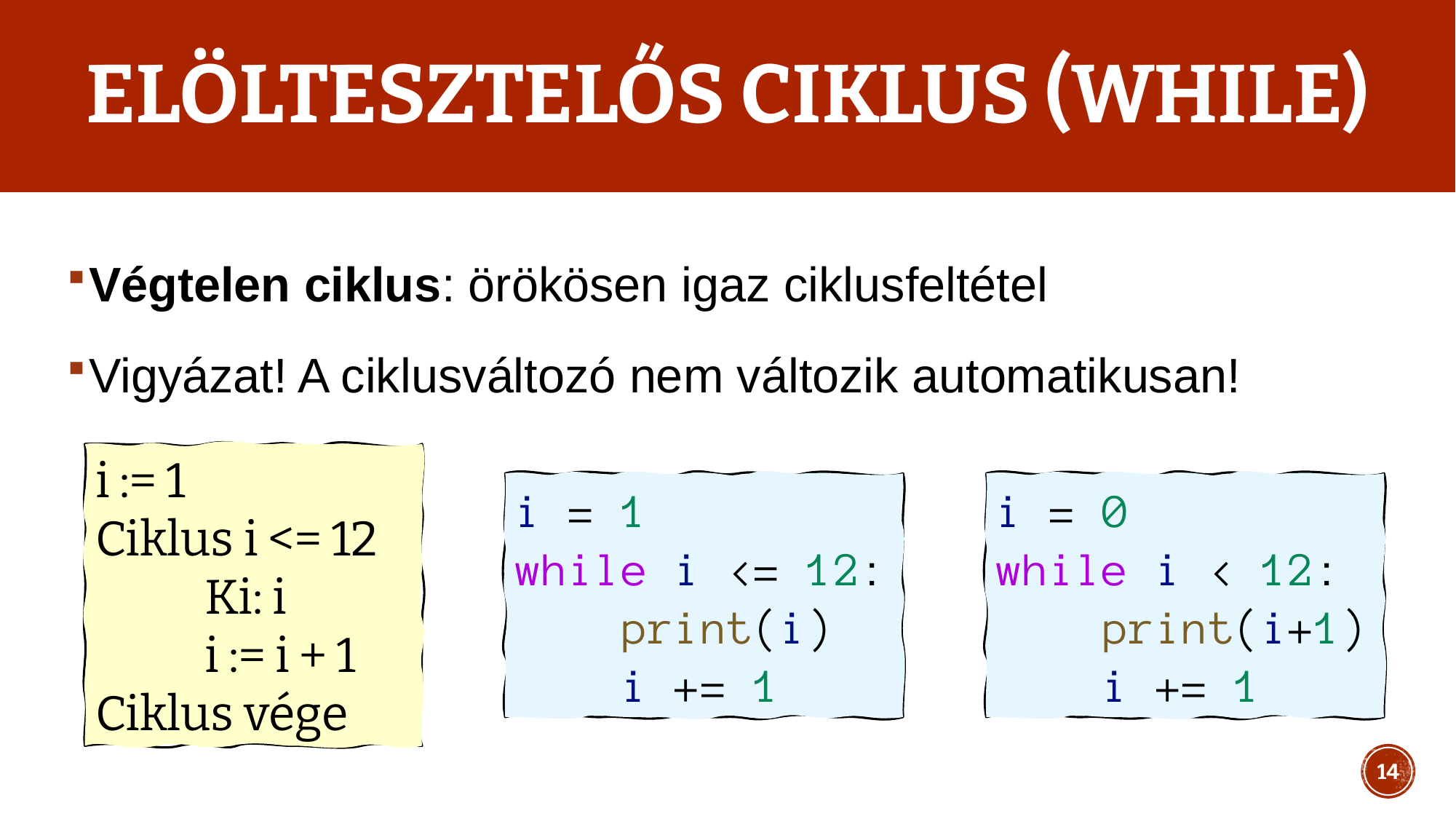

# Elöltesztelős ciklus (while)
Végtelen ciklus: örökösen igaz ciklusfeltétel
Vigyázat! A ciklusváltozó nem változik automatikusan!

i := 1
Ciklus i <= 12
	Ki: i
	i := i + 1
Ciklus vége
i = 1
while i <= 12:
    print(i)
    i += 1
i = 0
while i < 12:
    print(i+1)
    i += 1
14